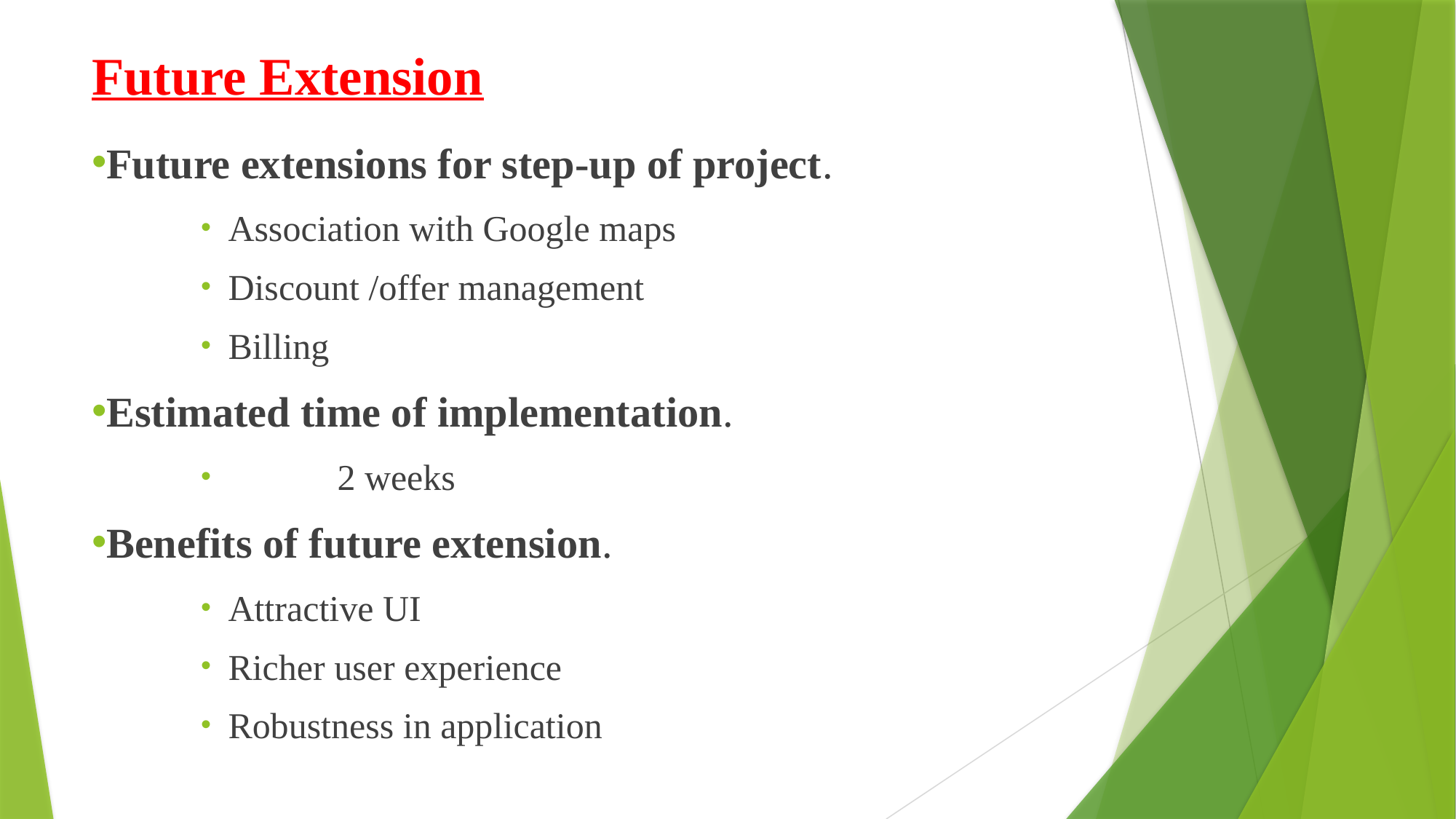

# Future Extension
Future extensions for step-up of project.
Association with Google maps
Discount /offer management
Billing
Estimated time of implementation.
	2 weeks
Benefits of future extension.
Attractive UI
Richer user experience
Robustness in application